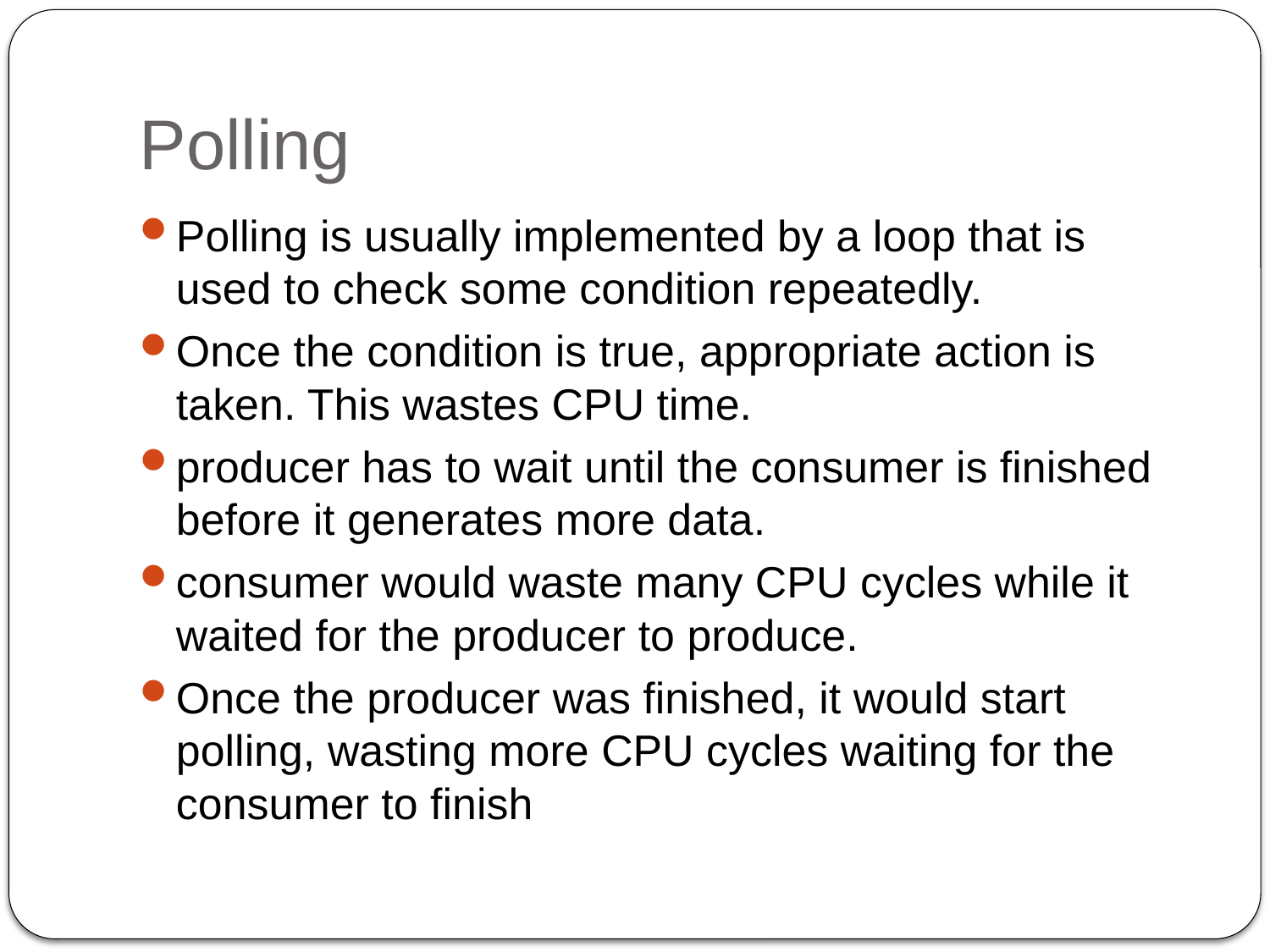

# Polling
Polling is usually implemented by a loop that is used to check some condition repeatedly.
Once the condition is true, appropriate action is taken. This wastes CPU time.
producer has to wait until the consumer is finished before it generates more data.
consumer would waste many CPU cycles while it waited for the producer to produce.
Once the producer was finished, it would start polling, wasting more CPU cycles waiting for the consumer to finish